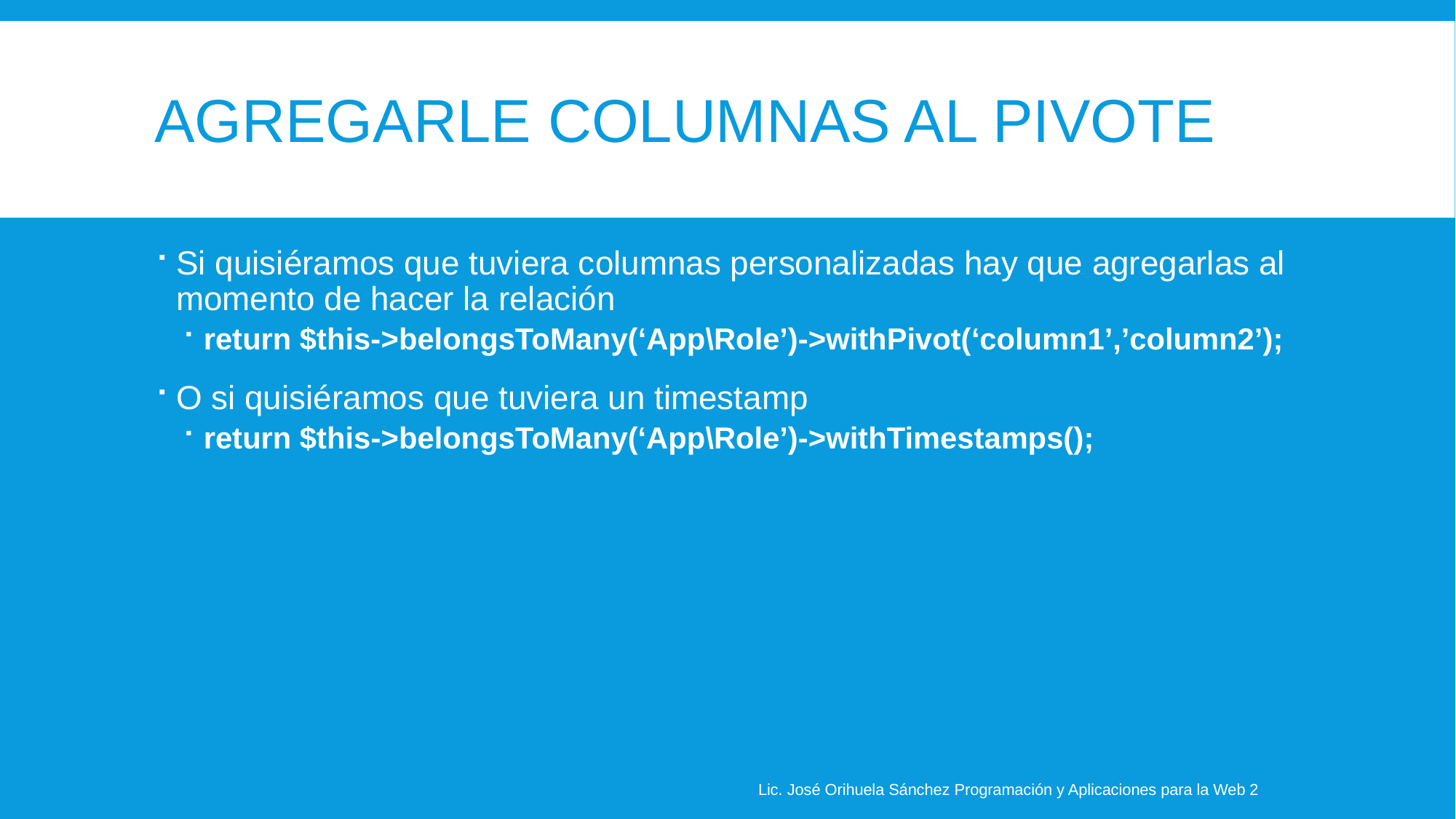

# Agregarle columnas al pivote
Si quisiéramos que tuviera columnas personalizadas hay que agregarlas al momento de hacer la relación
return $this->belongsToMany(‘App\Role’)->withPivot(‘column1’,’column2’);
O si quisiéramos que tuviera un timestamp
return $this->belongsToMany(‘App\Role’)->withTimestamps();
Lic. José Orihuela Sánchez Programación y Aplicaciones para la Web 2